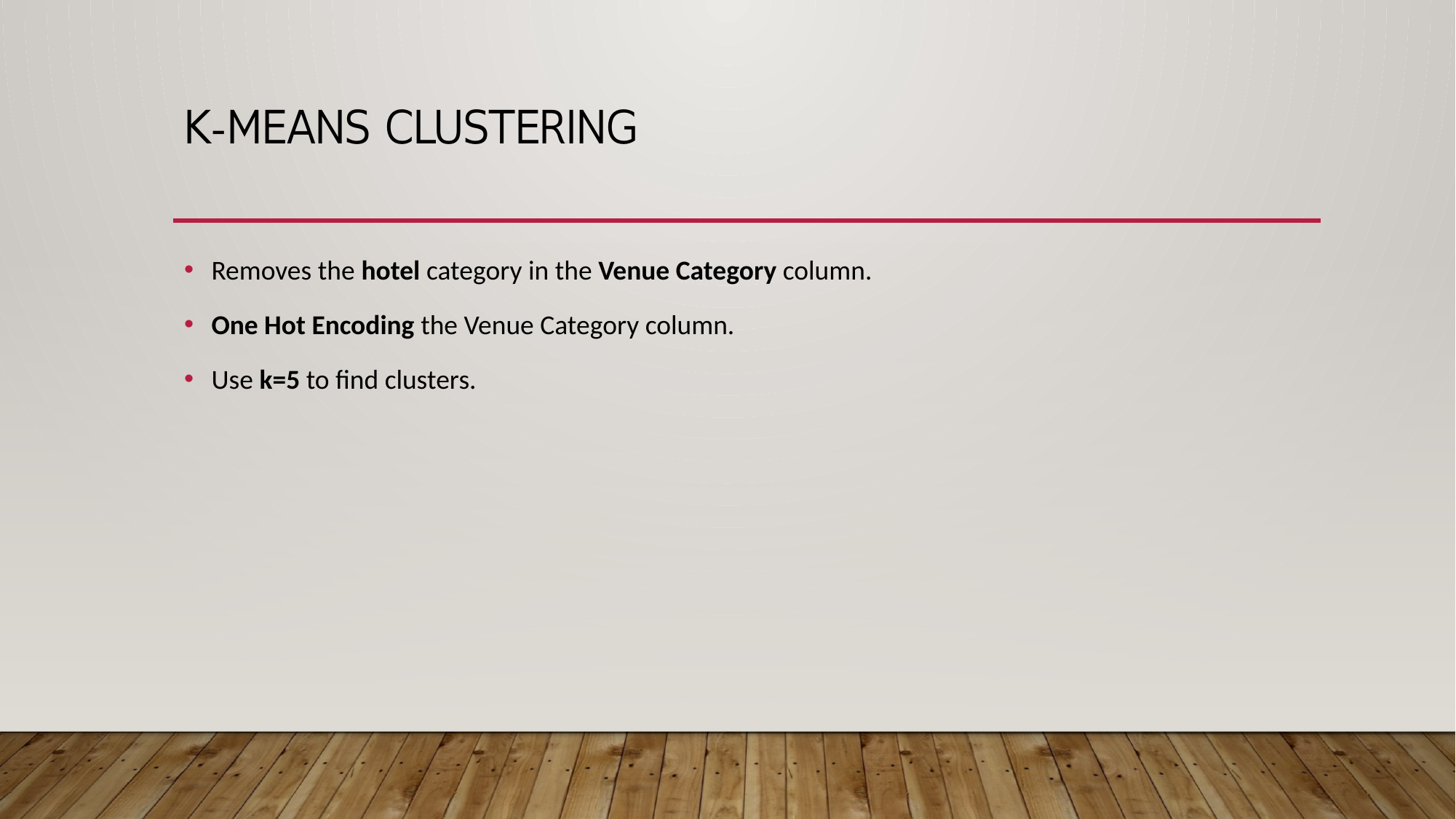

# K-Means clustering
Removes the hotel category in the Venue Category column.
One Hot Encoding the Venue Category column.
Use k=5 to find clusters.